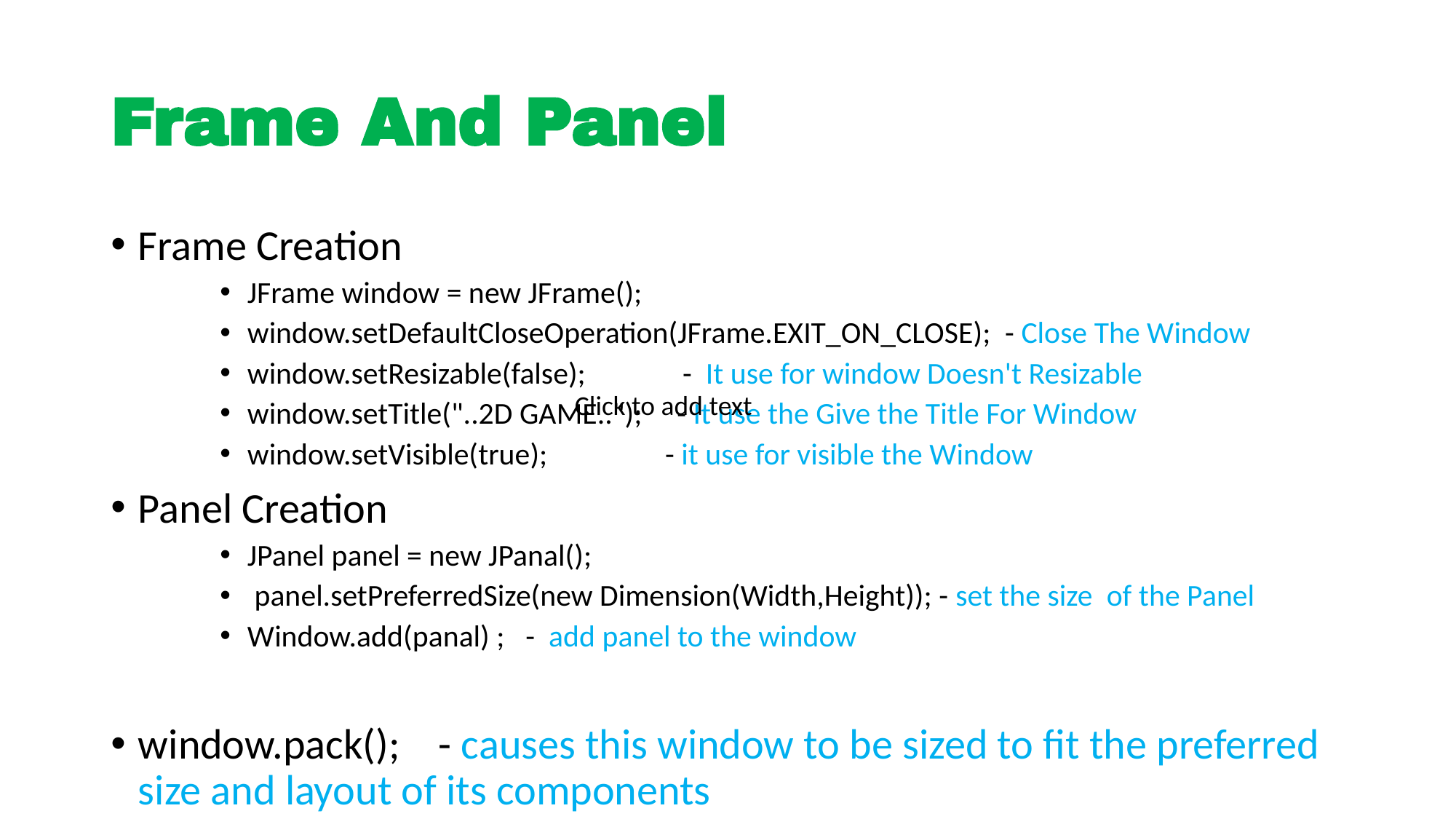

# Frame And Panel
Frame Creation
JFrame window = new JFrame();
window.setDefaultCloseOperation(JFrame.EXIT_ON_CLOSE);  - Close The Window
window.setResizable(false);              -  It use for window Doesn't Resizable
window.setTitle("..2D GAME..");     - It use the Give the Title For Window
window.setVisible(true);                 - it use for visible the Window
Panel Creation
JPanel panel = new JPanal();
 panel.setPreferredSize(new Dimension(Width,Height)); - set the size  of the Panel
Window.add(panal) ;   -  add panel to the window

window.pack();    - causes this window to be sized to fit the preferred size and layout of its components
Click to add text